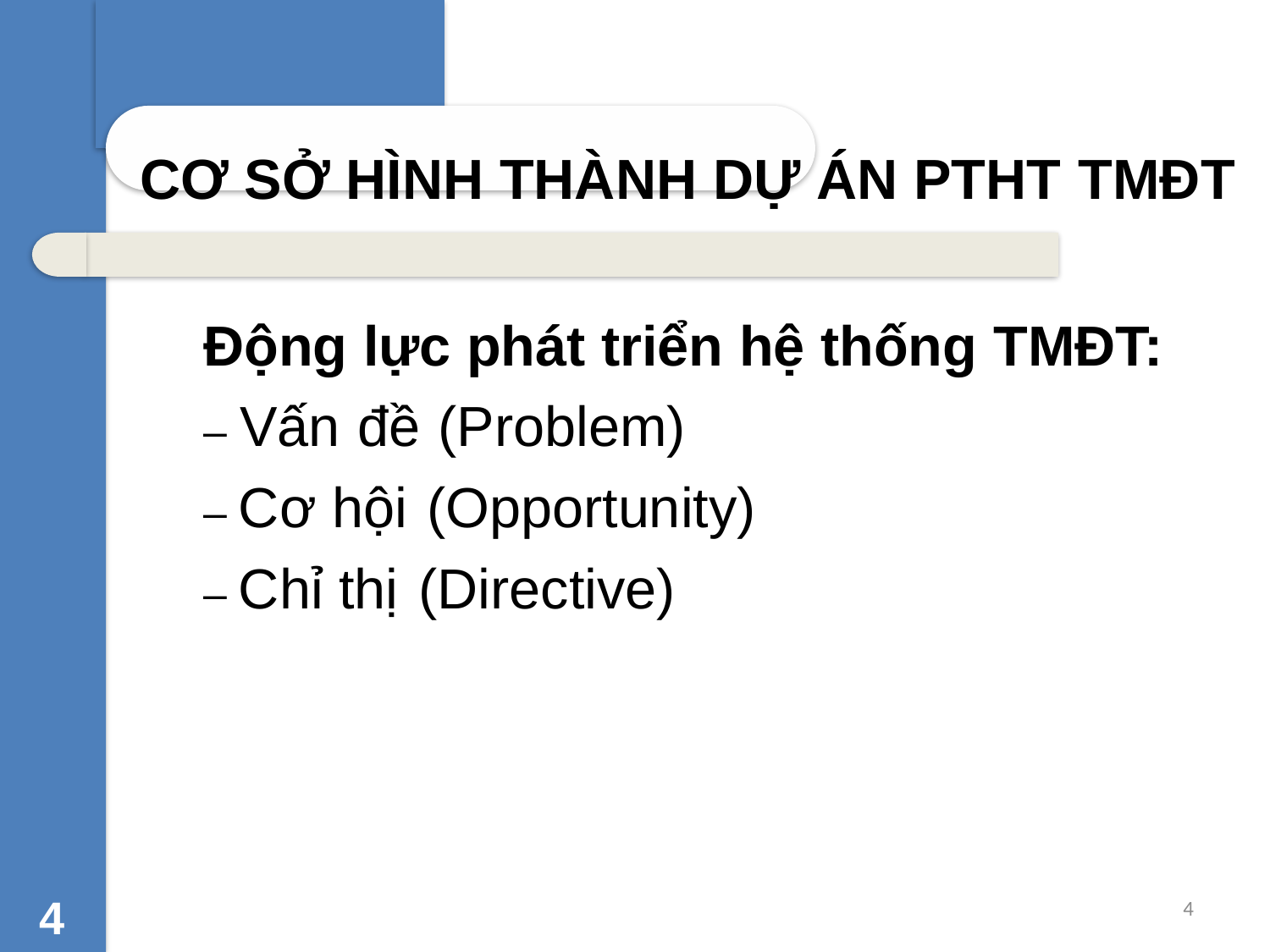

CƠ SỞ HÌNH THÀNH DỰ ÁN PTHT TMĐT

Động lực phát triển hệ thống TMĐT:
– Vấn đề (Problem)
– Cơ hội (Opportunity)
– Chỉ thị (Directive)

4
4